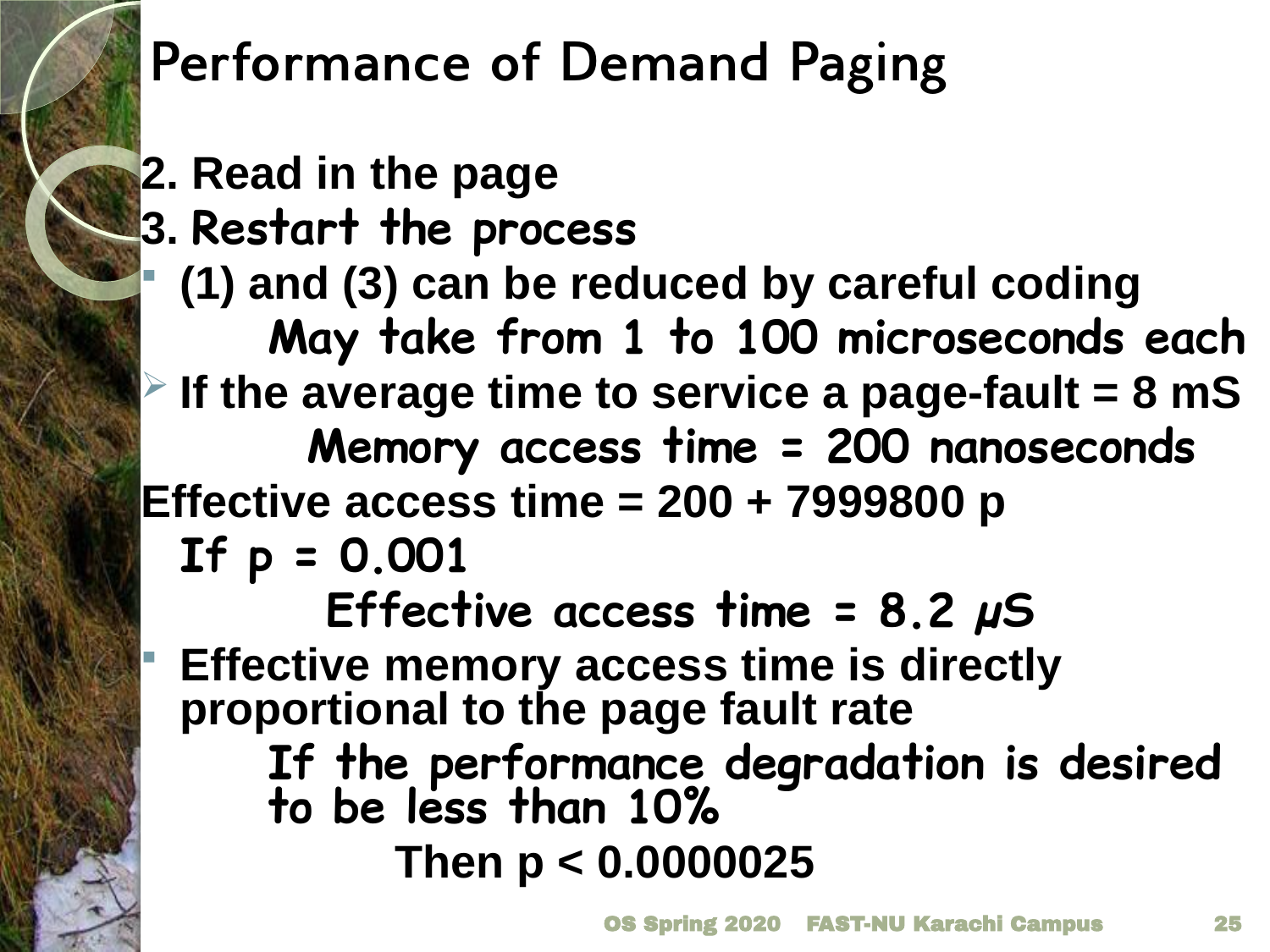

# Performance of Demand Paging
2. Read in the page
3. Restart the process
(1) and (3) can be reduced by careful coding
	May take from 1 to 100 microseconds each
If the average time to service a page-fault = 8 mS
		Memory access time = 200 nanoseconds
Effective access time = 200 + 7999800 p
  If p = 0.001
		 Effective access time = 8.2 µS
Effective memory access time is directly proportional to the page fault rate
	If the performance degradation is desired 	to be less than 10%
		Then p < 0.0000025

OS Spring 2020
FAST-NU Karachi Campus
25